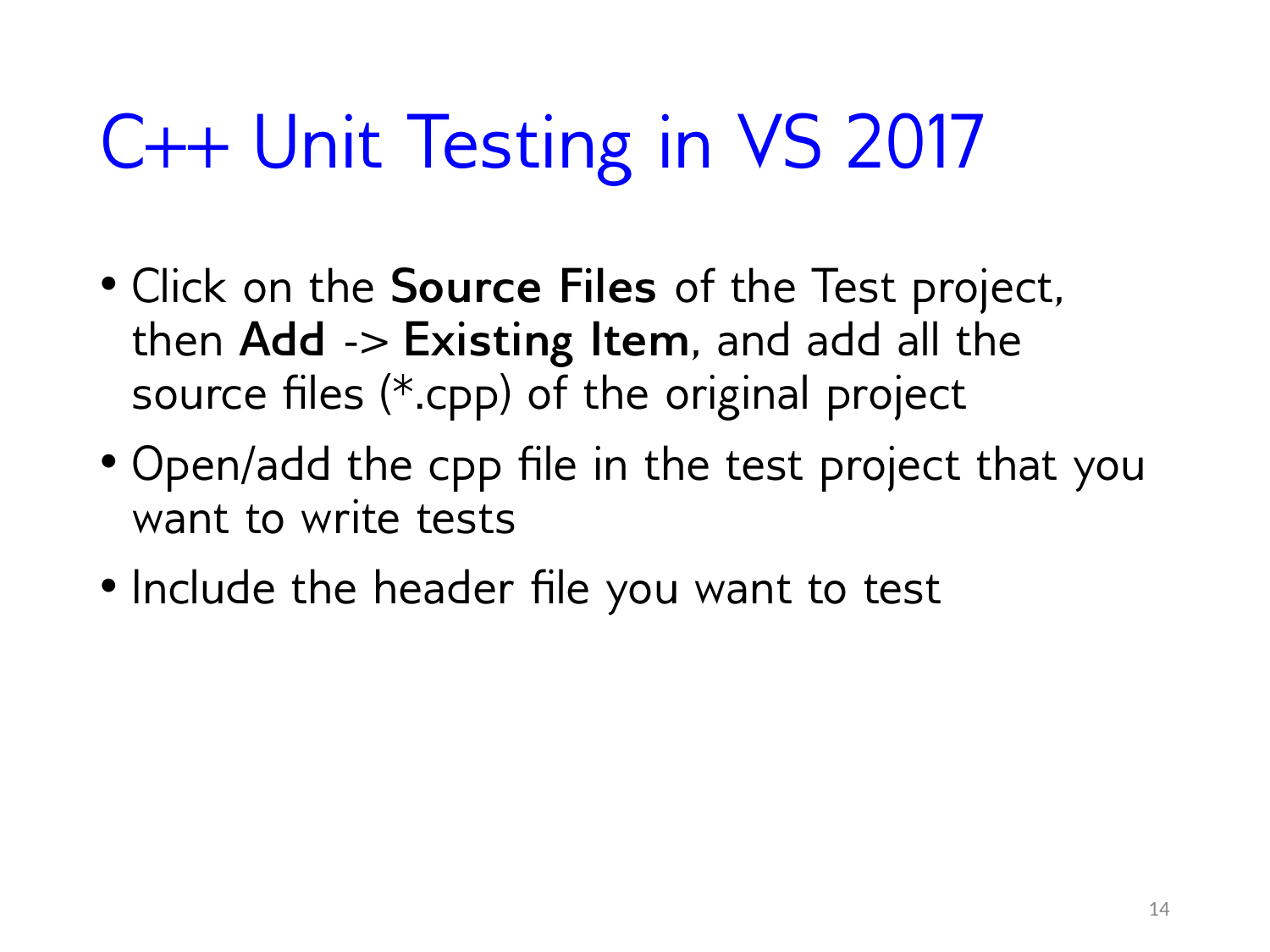

# C++ Unit Testing in VS 2017
Click on the Source Files of the Test project, then Add -> Existing Item, and add all the source files (*.cpp) of the original project
Open/add the cpp file in the test project that you want to write tests
Include the header file you want to test
14